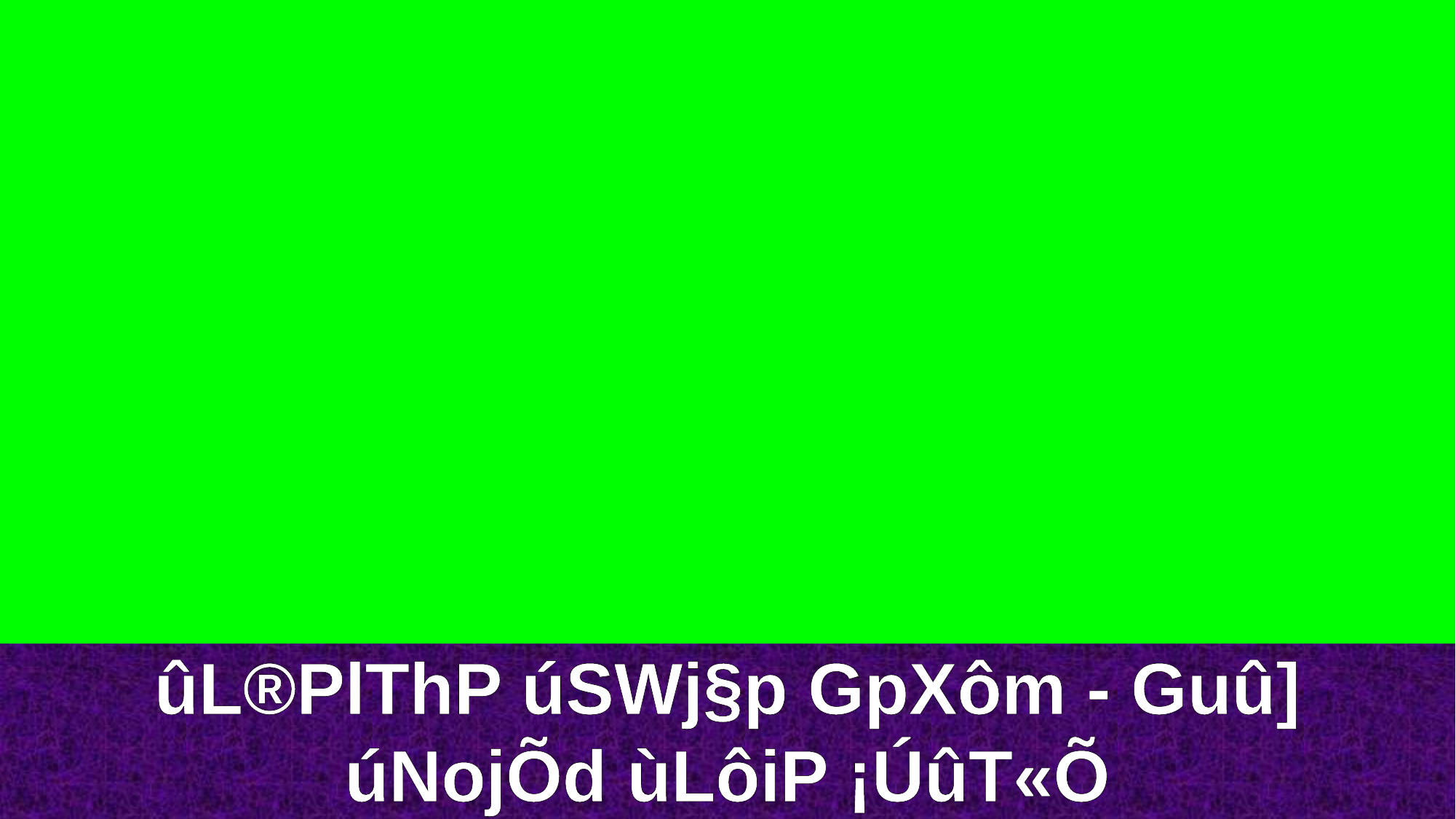

ûL®PlThP úSWj§p GpXôm - Guû]
úNojÕd ùLôiP ¡ÚûT«Õ